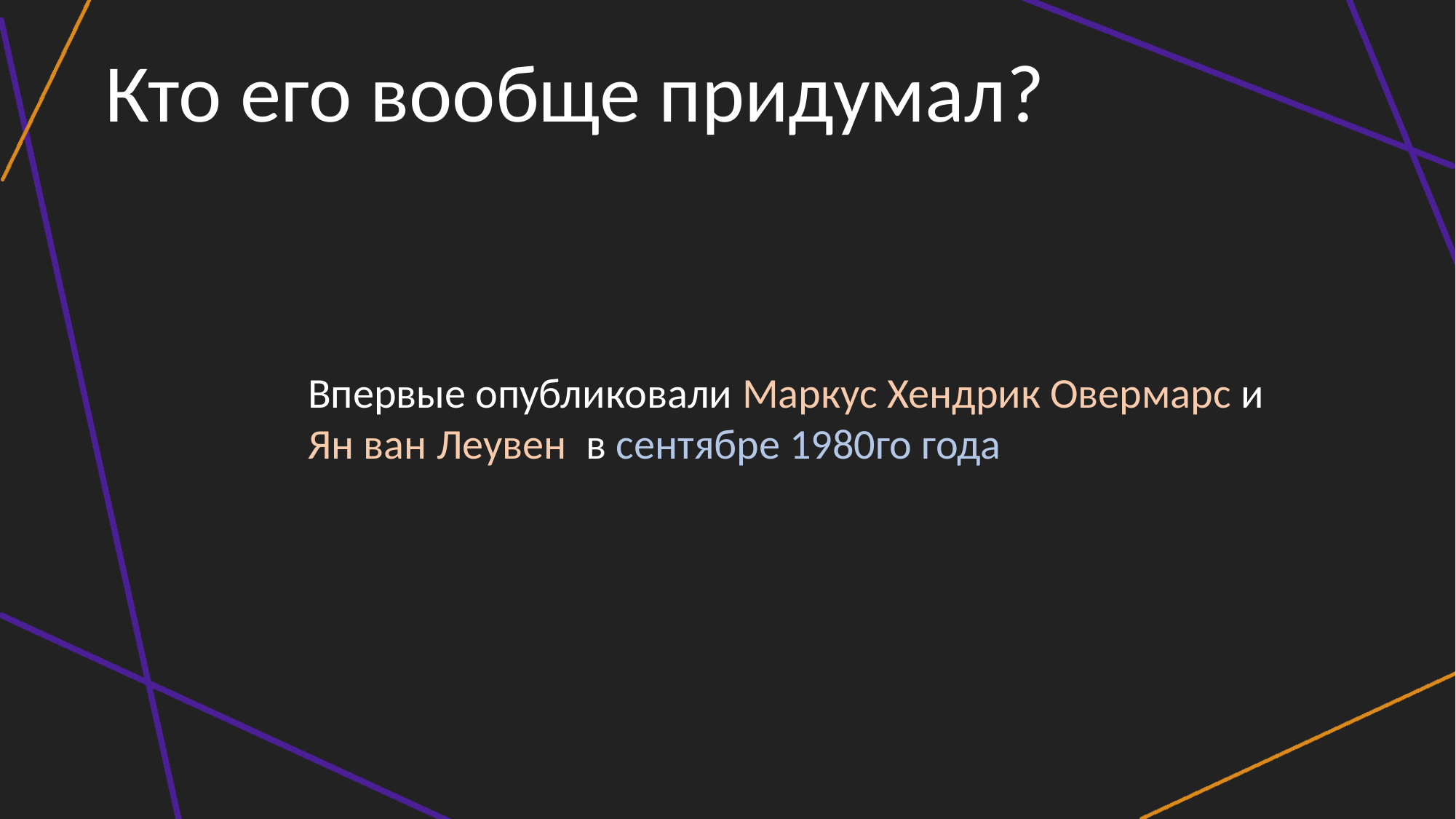

Кто его вообще придумал?
Впервые опубликовали Маркус Хендрик Овермарс и Ян ван Леувен  в сентябре 1980го года